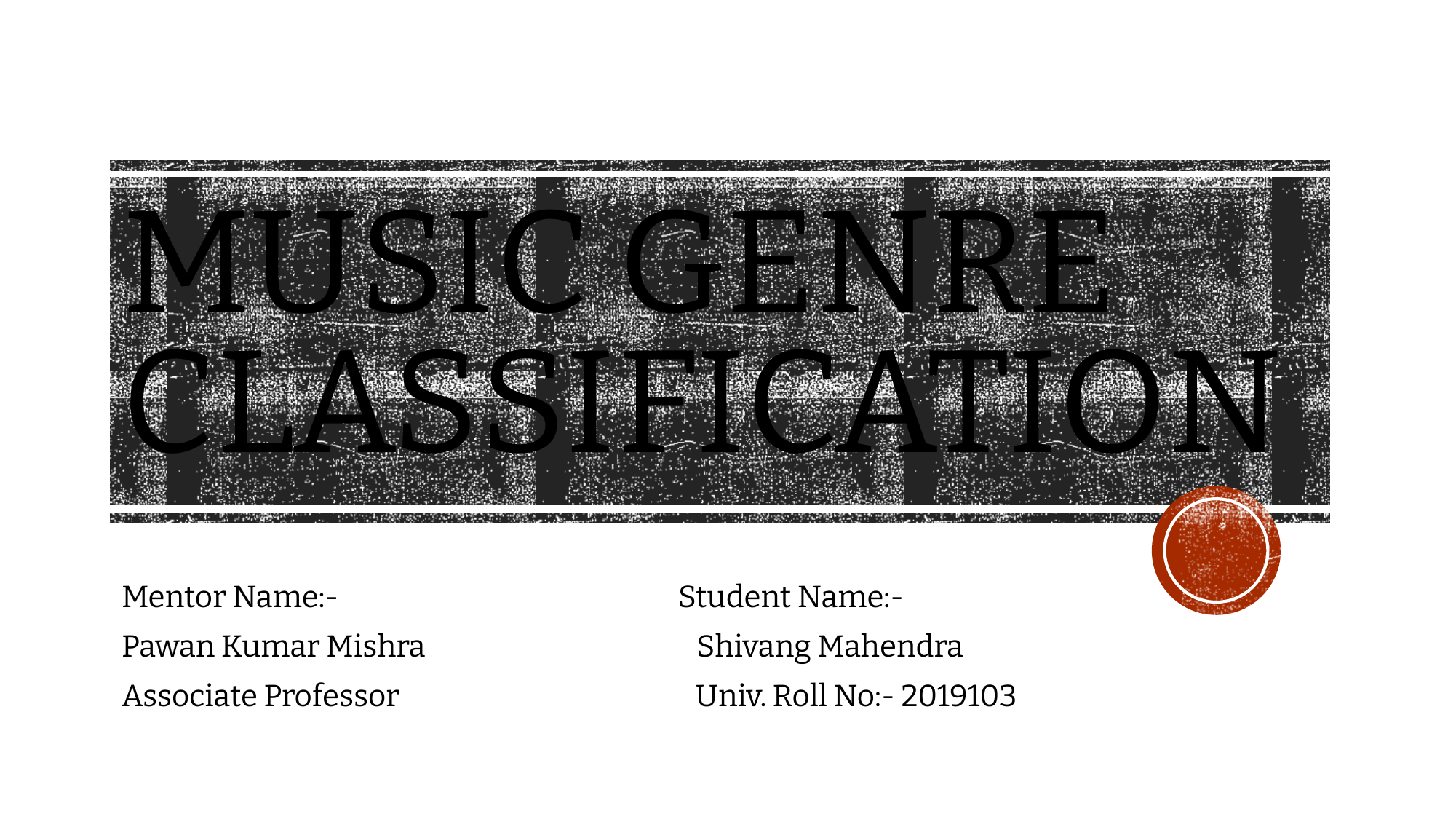

# Music Genre Classification

Mentor Name:-                                                       Student Name:-
Pawan Kumar Mishra                                            Shivang Mahendra
Associate Professor                                                Univ. Roll No:- 2019103